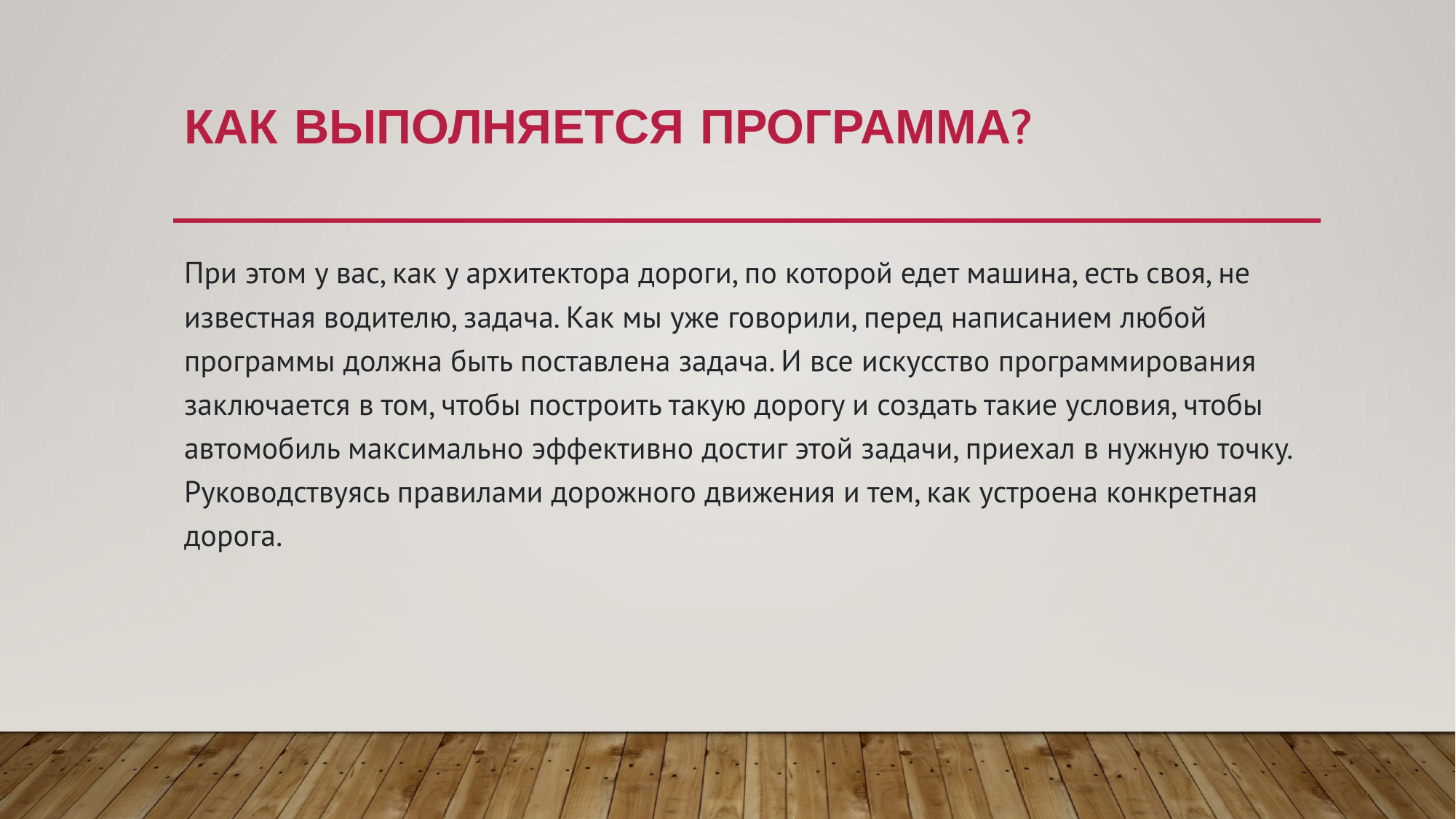

# Как выполняется программа?
При этом у вас, как у архитектора дороги, по которой едет машина, есть своя, не известная водителю, задача. Как мы уже говорили, перед написанием любой программы должна быть поставлена задача. И все искусство программирования заключается в том, чтобы построить такую дорогу и создать такие условия, чтобы автомобиль максимально эффективно достиг этой задачи, приехал в нужную точку. Руководствуясь правилами дорожного движения и тем, как устроена конкретная дорога.